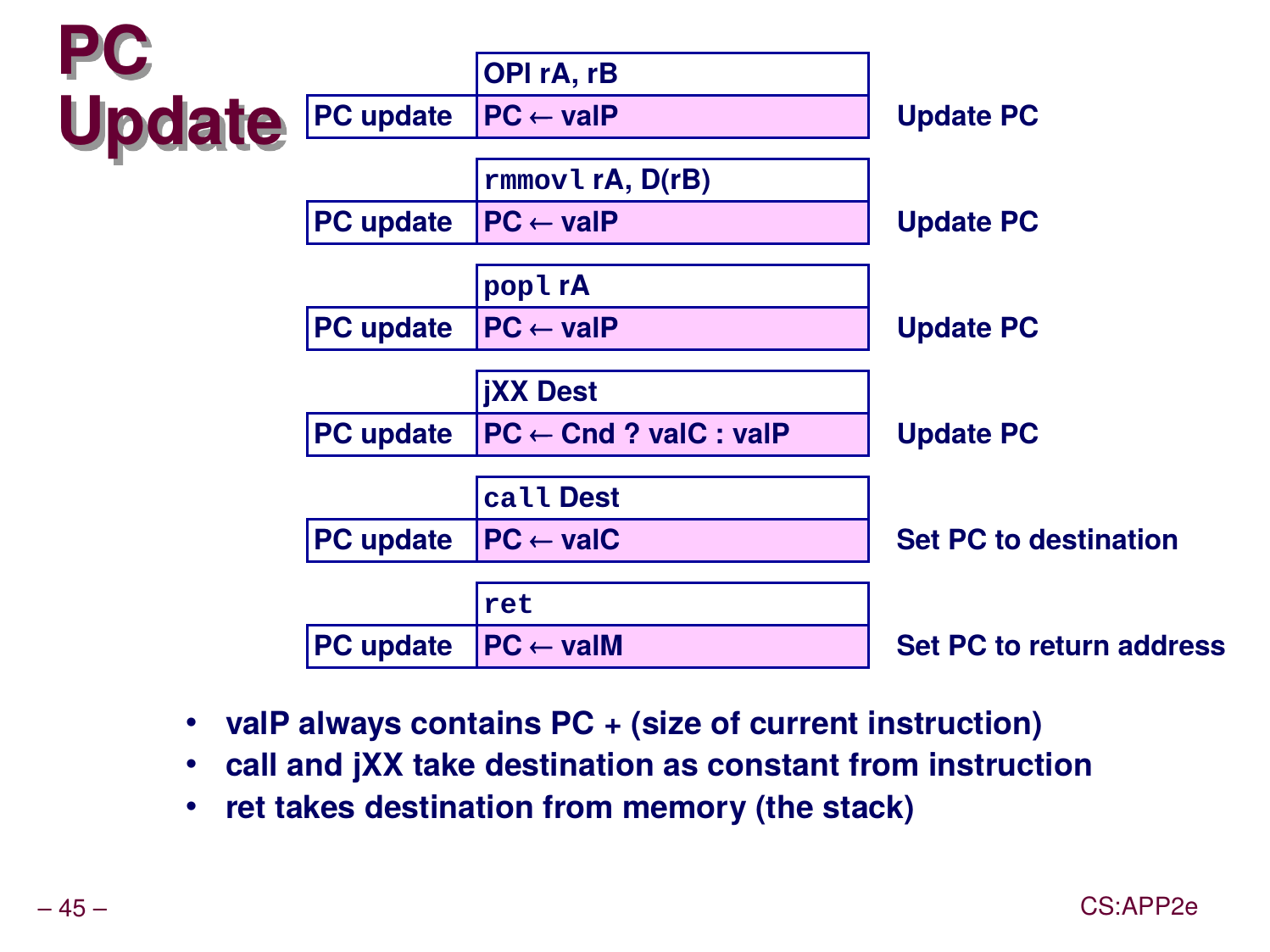

# PC Update
OPl rA, rB
PC update
PC ← valP
Update PC
rmmovl rA, D(rB)
PC update
PC ← valP
Update PC
popl rA
PC update
PC ← valP
Update PC
jXX Dest
PC update
PC ← Cnd ? valC : valP
Update PC
call Dest
PC update
PC ← valC
Set PC to destination
ret
PC update
PC ← valM
Set PC to return address
valP always contains PC + (size of current instruction)
call and jXX take destination as constant from instruction
ret takes destination from memory (the stack)